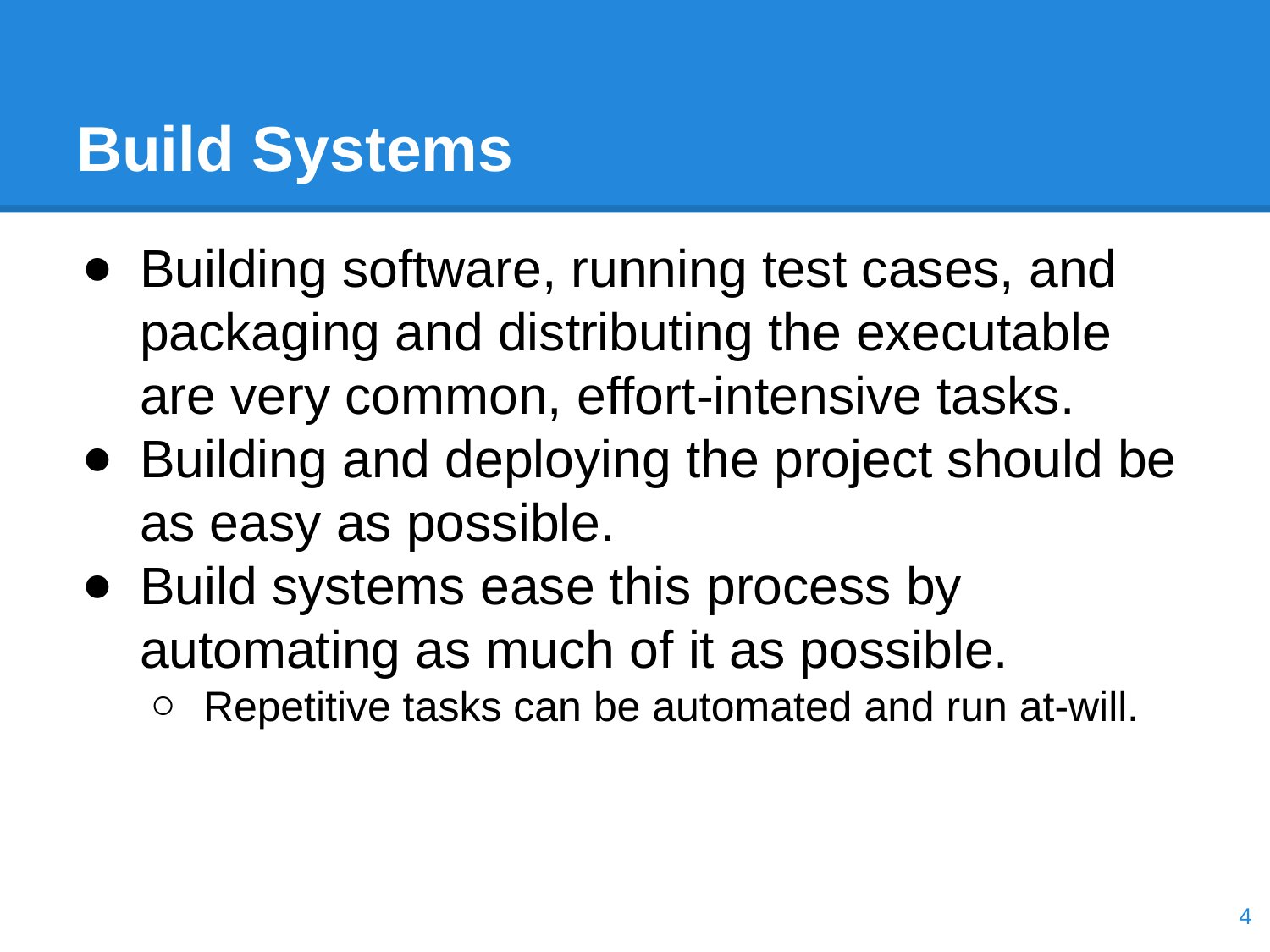

# Build Systems
Building software, running test cases, and  packaging and distributing the executable are very common, effort-intensive tasks.
Building and deploying the project should be as easy as possible.
Build systems ease this process by automating as much of it as possible.
Repetitive tasks can be automated and run at-will.
4